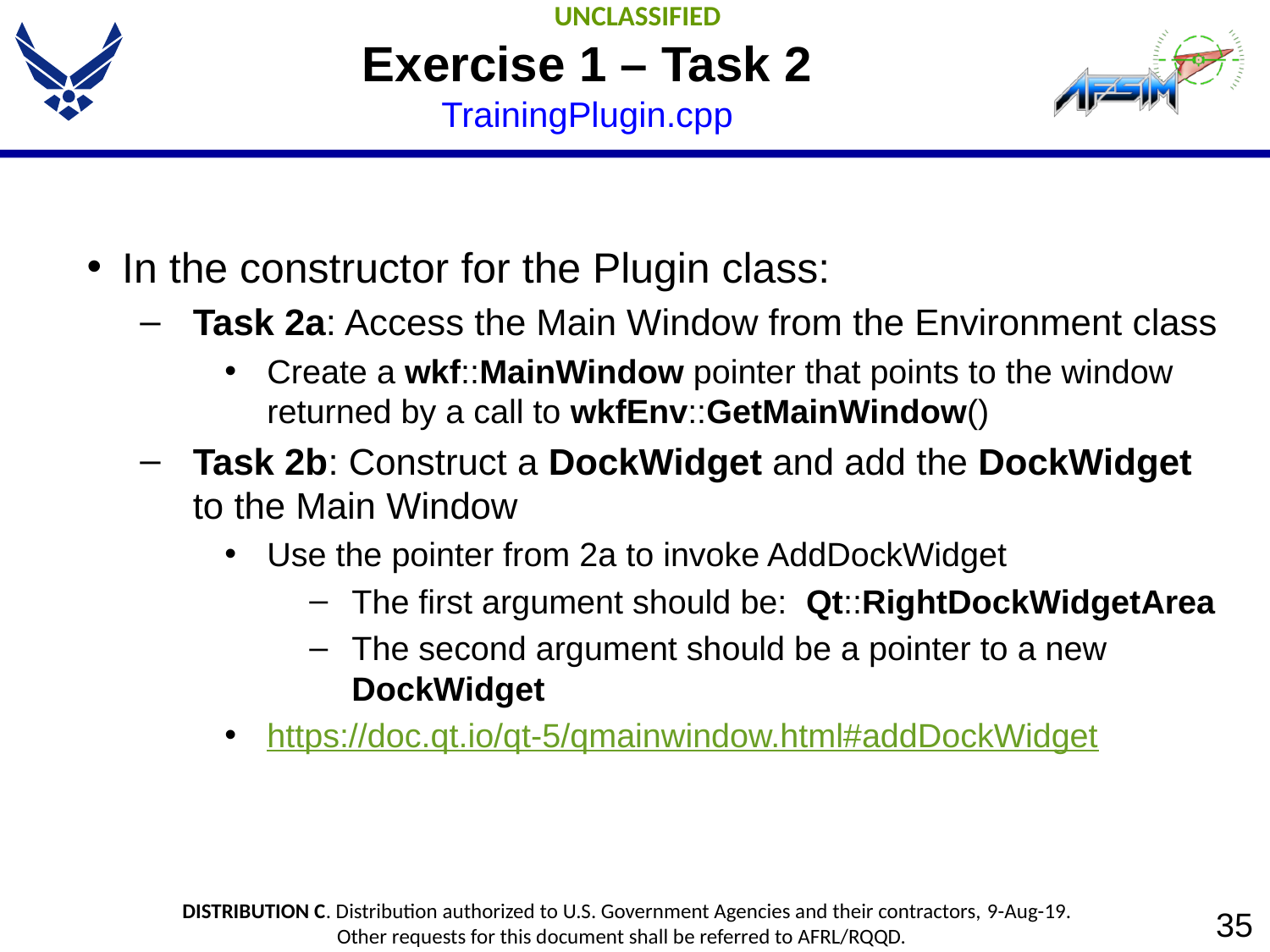

# Exercise 1 – Task 2 TrainingPlugin.cpp
In the constructor for the Plugin class:
Task 2a: Access the Main Window from the Environment class
Create a wkf::MainWindow pointer that points to the window returned by a call to wkfEnv::GetMainWindow()
Task 2b: Construct a DockWidget and add the DockWidget to the Main Window
Use the pointer from 2a to invoke AddDockWidget
The first argument should be:  Qt::RightDockWidgetArea
The second argument should be a pointer to a new DockWidget
https://doc.qt.io/qt-5/qmainwindow.html#addDockWidget